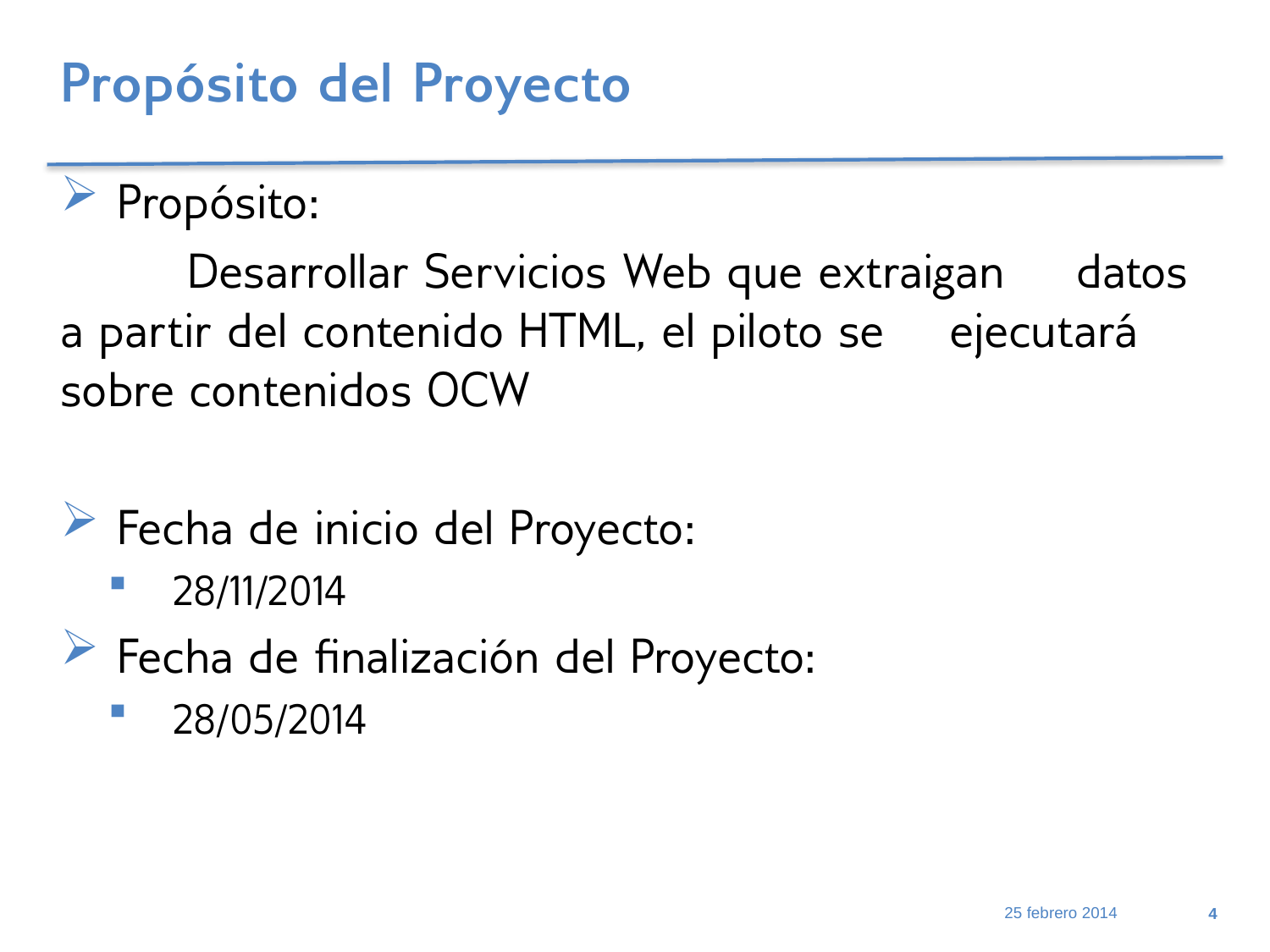

# Propósito del Proyecto
Propósito:
	Desarrollar Servicios Web que extraigan 	datos a partir del contenido HTML, el piloto se 	ejecutará sobre contenidos OCW

Fecha de inicio del Proyecto:
28/11/2014
Fecha de finalización del Proyecto:
28/05/2014

4